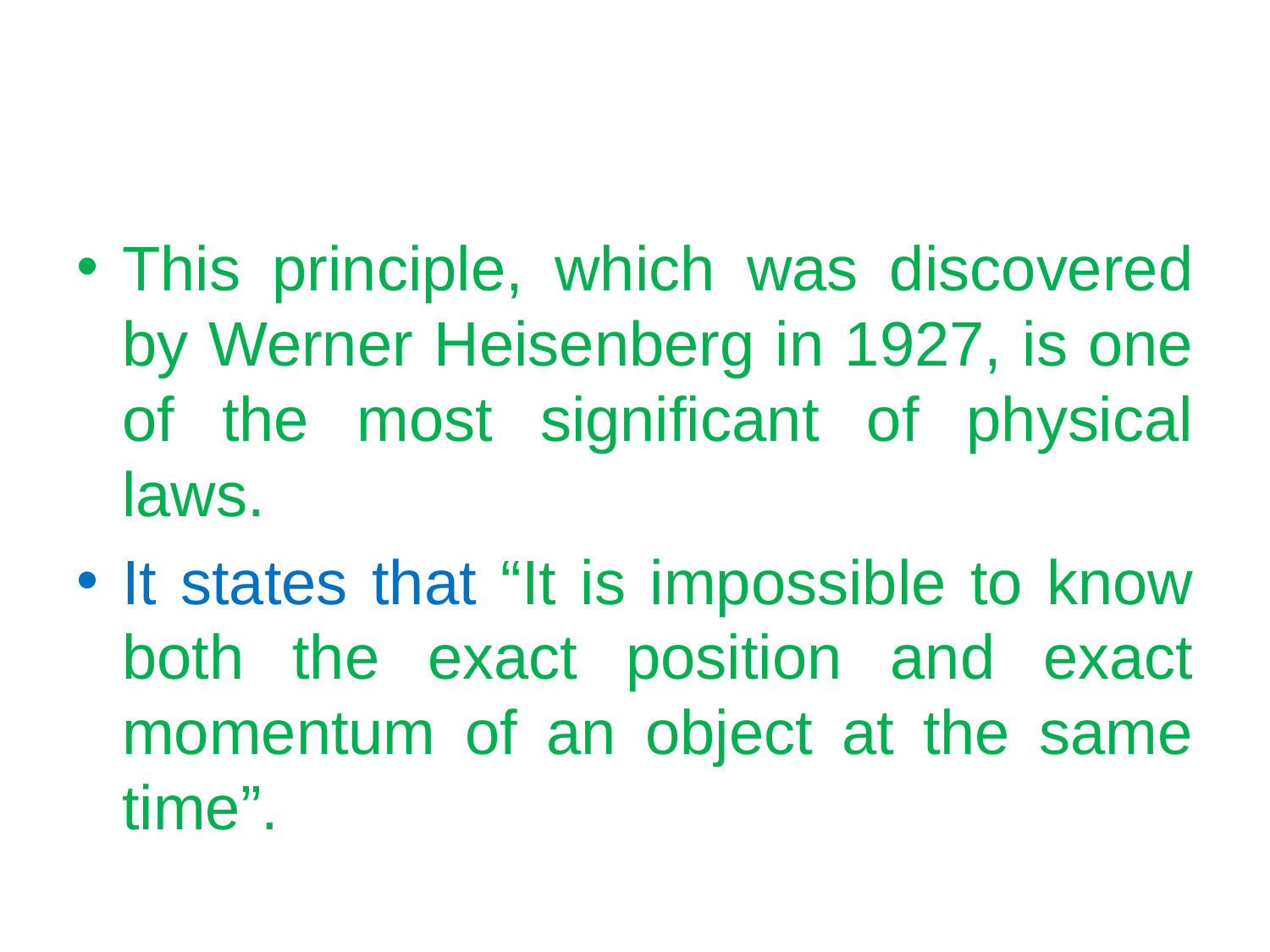

#
This principle, which was discovered by Werner Heisenberg in 1927, is one of the most significant of physical laws.
It states that “It is impossible to know both the exact position and exact momentum of an object at the same time”.